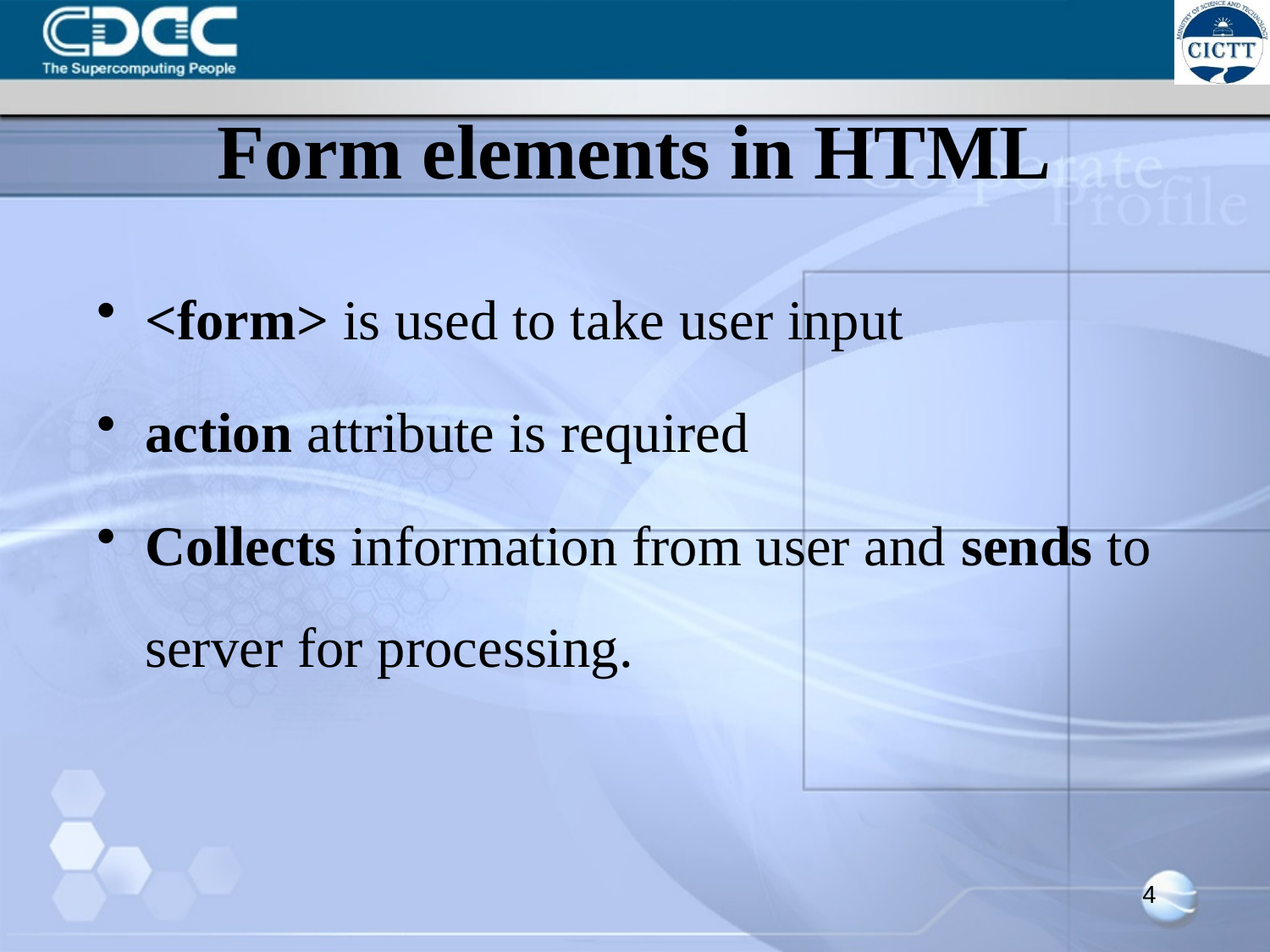

# Form elements in HTML
<form> is used to take user input
action attribute is required
Collects information from user and sends to server for processing.